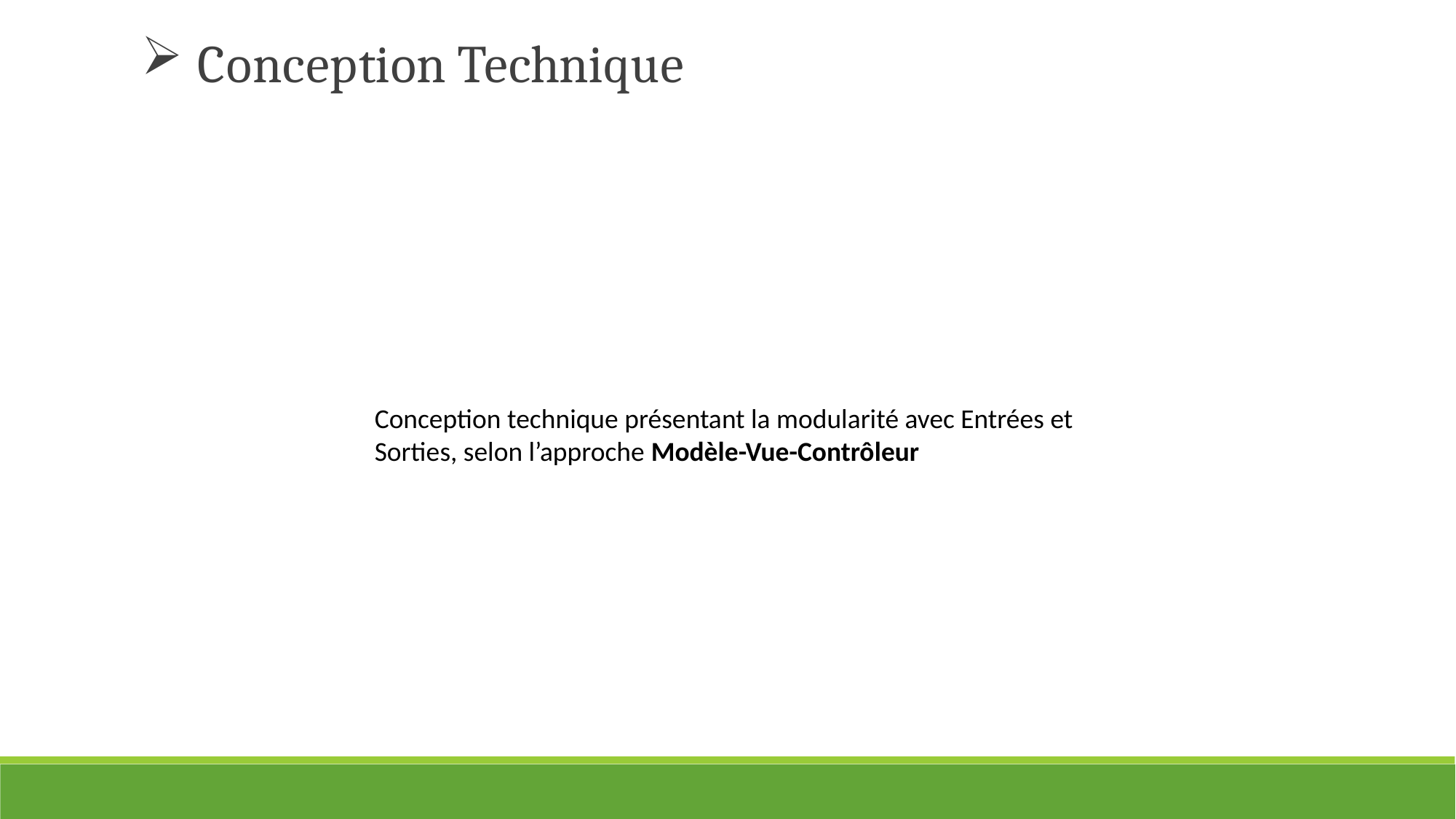

Conception Technique

Conception technique présentant la modularité avec Entrées et Sorties, selon l’approche Modèle-Vue-Contrôleur